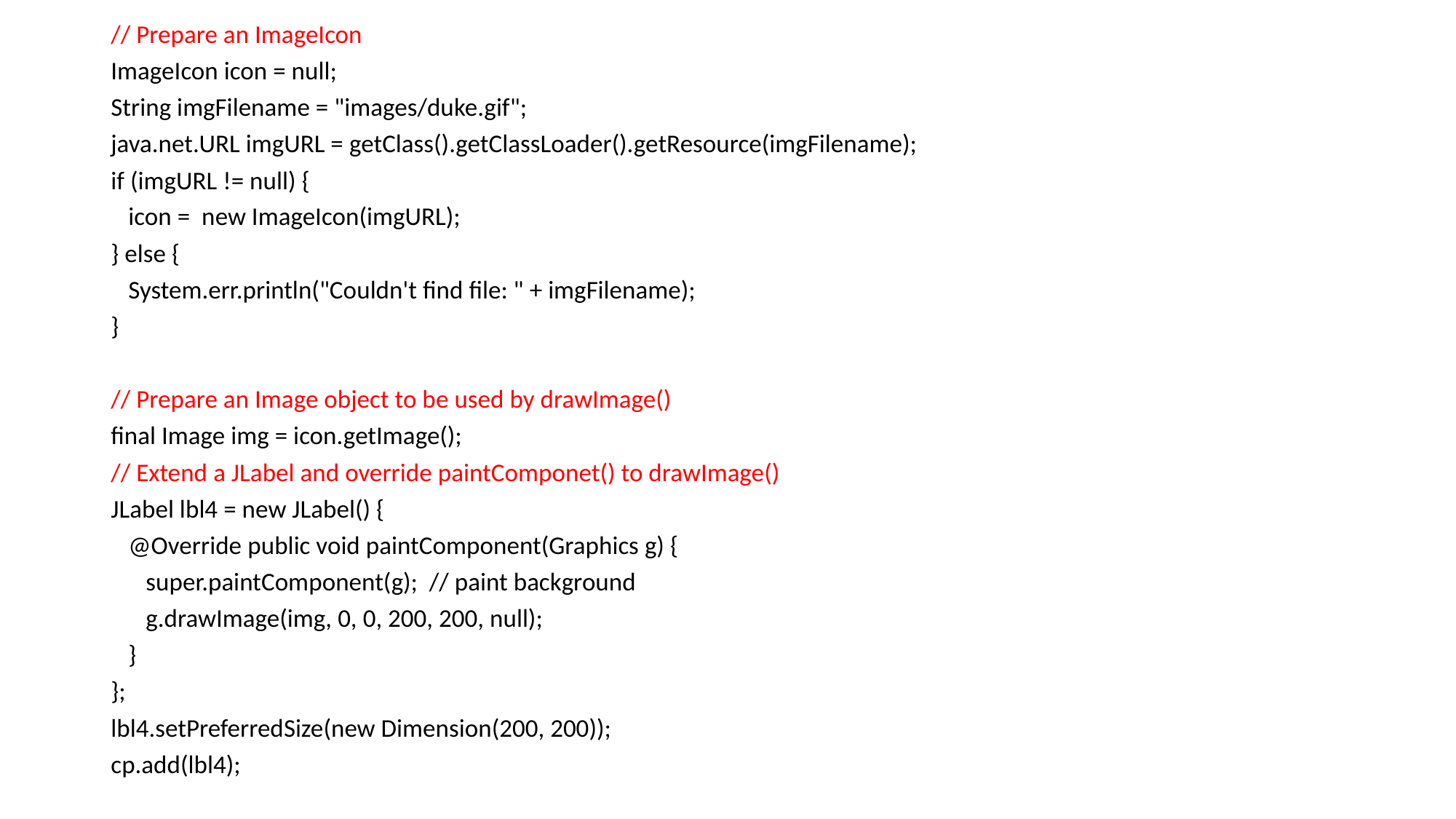

// Prepare an ImageIcon
ImageIcon icon = null;
String imgFilename = "images/duke.gif";
java.net.URL imgURL = getClass().getClassLoader().getResource(imgFilename);
if (imgURL != null) {
   icon =  new ImageIcon(imgURL);
} else {
   System.err.println("Couldn't find file: " + imgFilename);
}

// Prepare an Image object to be used by drawImage()
final Image img = icon.getImage();
// Extend a JLabel and override paintComponet() to drawImage()
JLabel lbl4 = new JLabel() {
   @Override public void paintComponent(Graphics g) {
      super.paintComponent(g);  // paint background
      g.drawImage(img, 0, 0, 200, 200, null);
   }
};
lbl4.setPreferredSize(new Dimension(200, 200));
cp.add(lbl4);